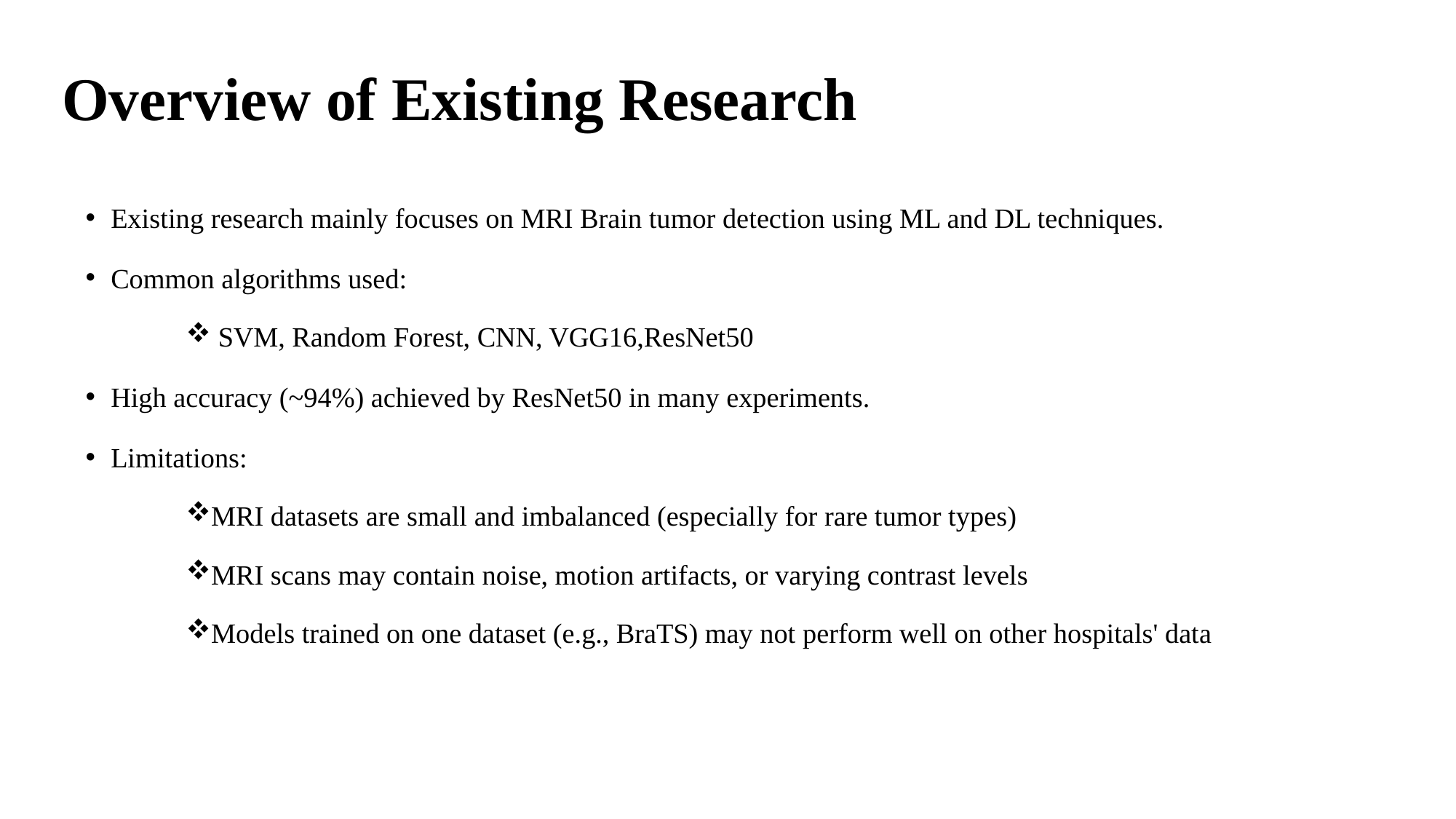

# Overview of Existing Research

Existing research mainly focuses on MRI Brain tumor detection using ML and DL techniques.
Common algorithms used:
 SVM, Random Forest, CNN, VGG16,ResNet50
High accuracy (~94%) achieved by ResNet50 in many experiments.
Limitations:
MRI datasets are small and imbalanced (especially for rare tumor types)
MRI scans may contain noise, motion artifacts, or varying contrast levels
Models trained on one dataset (e.g., BraTS) may not perform well on other hospitals' data